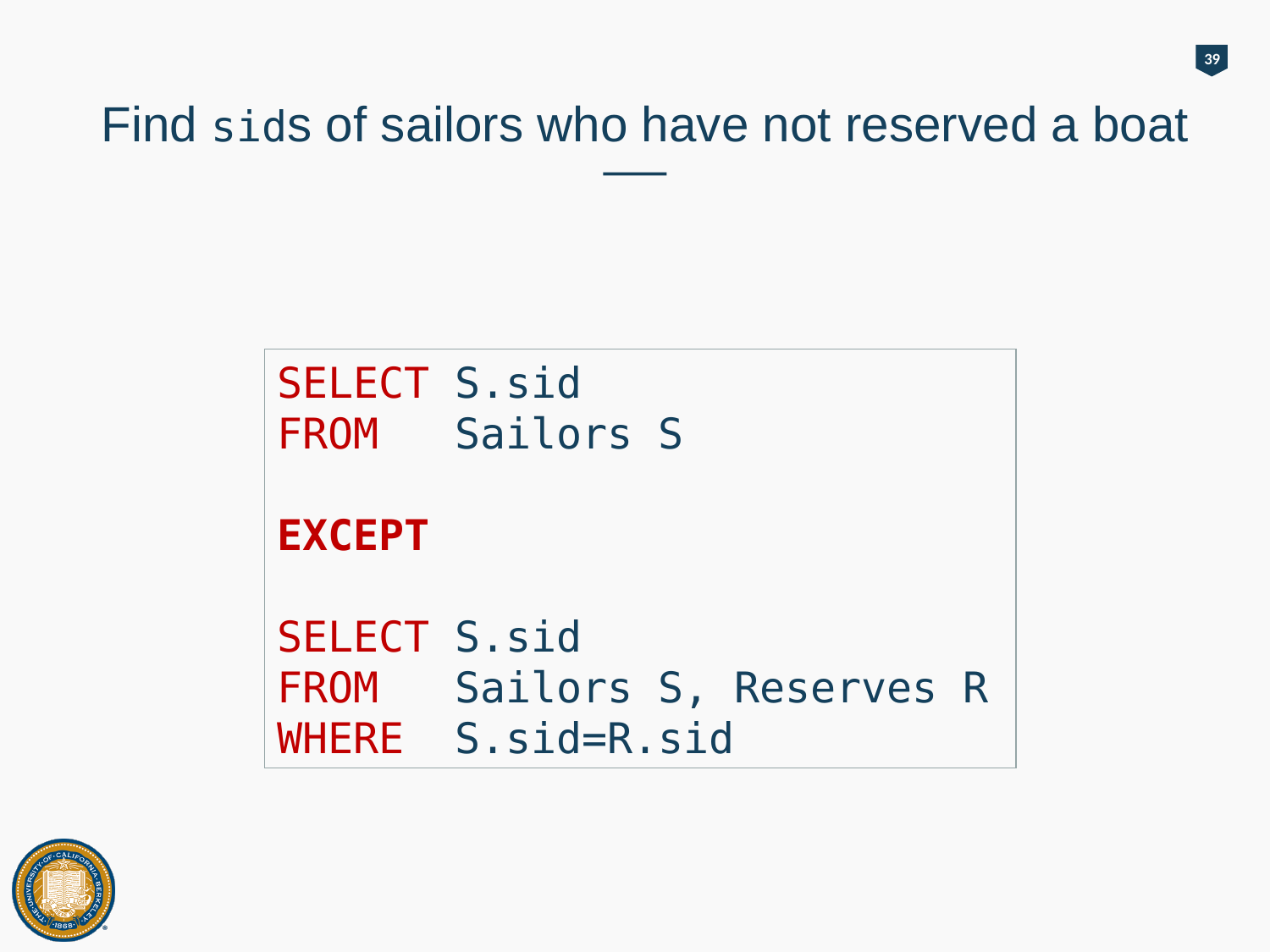

39

# Find sids of sailors who have not reserved a boat

SELECT S.sid
FROM   Sailors S

EXCEPT

SELECT S.sid
FROM   Sailors S, Reserves R
WHERE  S.sid=R.sid